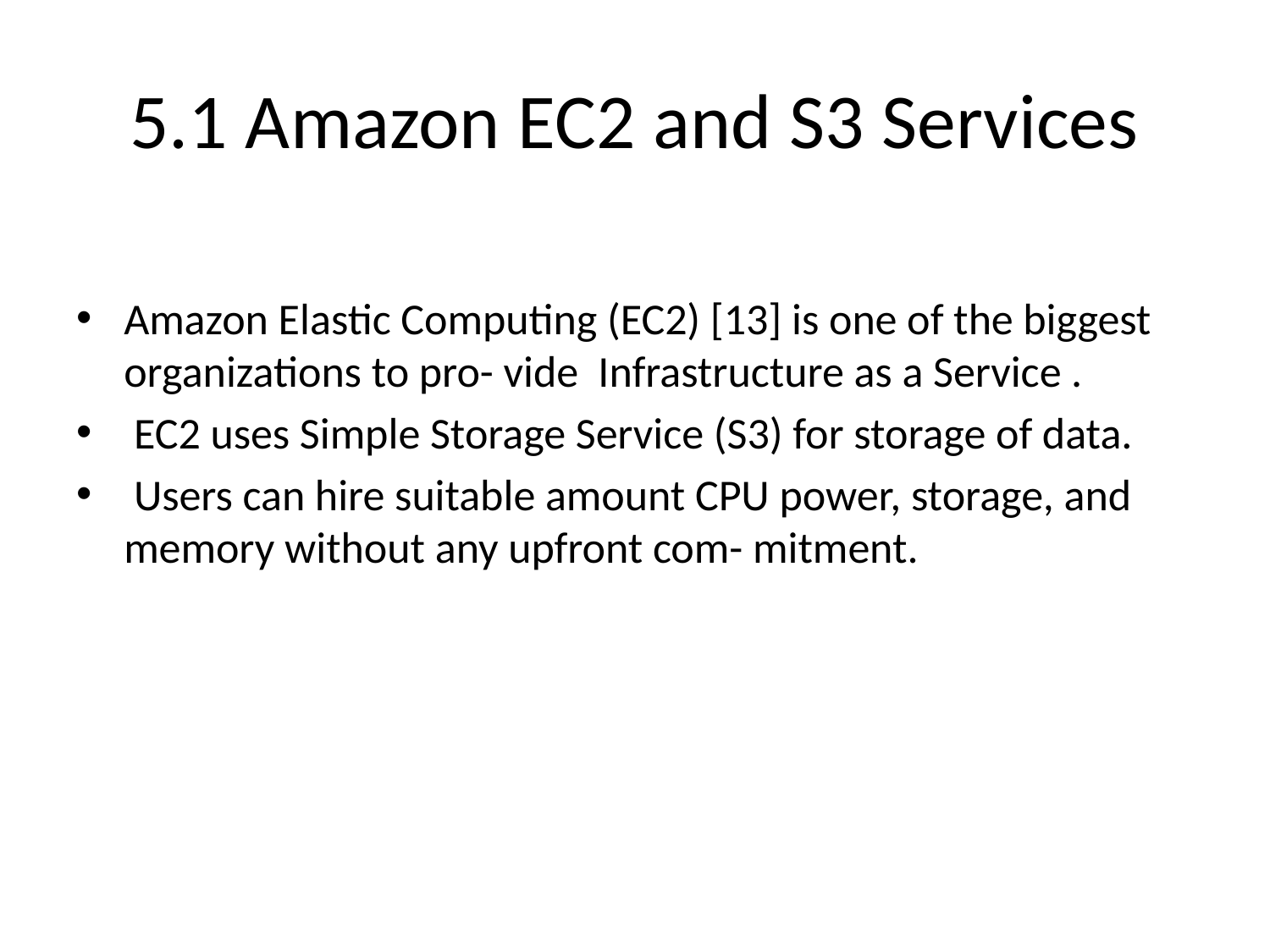

# 5.1 Amazon EC2 and S3 Services

Amazon Elastic Computing (EC2) [13] is one of the biggest organizations to pro- vide  Infrastructure as a Service .
 EC2 uses Simple Storage Service (S3) for storage of data.
 Users can hire suitable amount CPU power, storage, and memory without any upfront com- mitment.